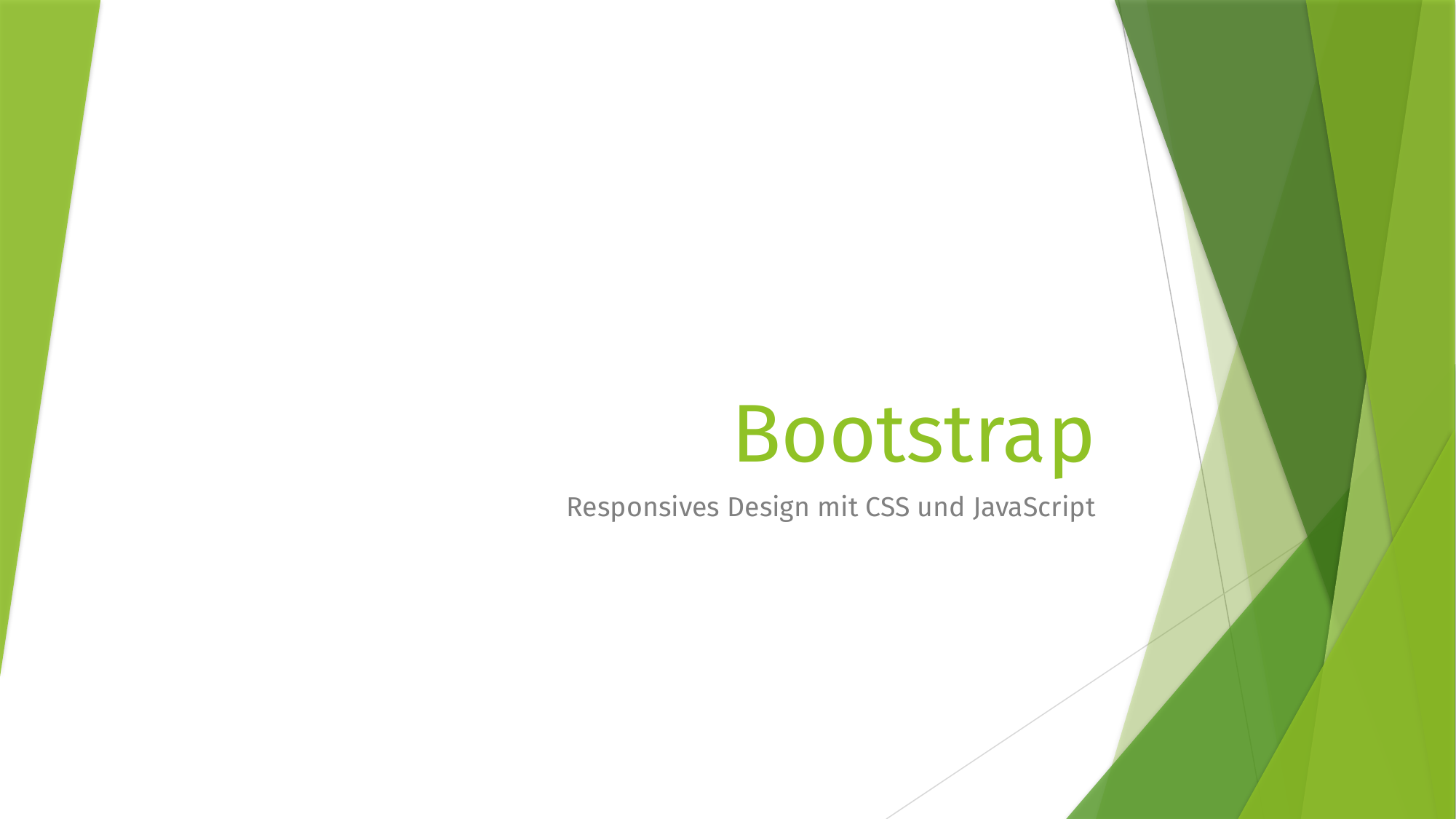

# Bootstrap
Responsives Design mit CSS und JavaScript